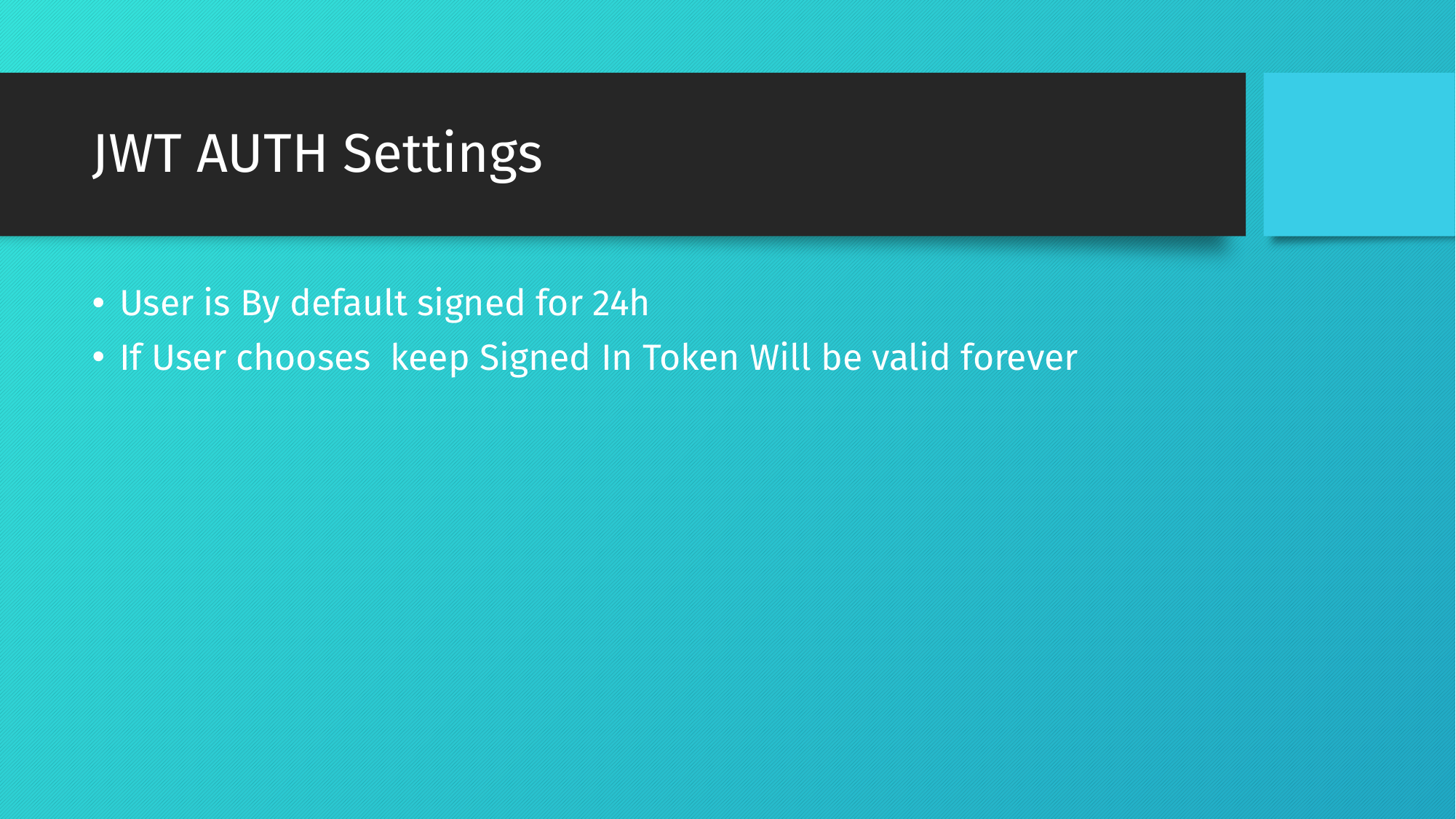

# JWT AUTH Settings
User is By default signed for 24h
If User chooses  keep Signed In Token Will be valid forever